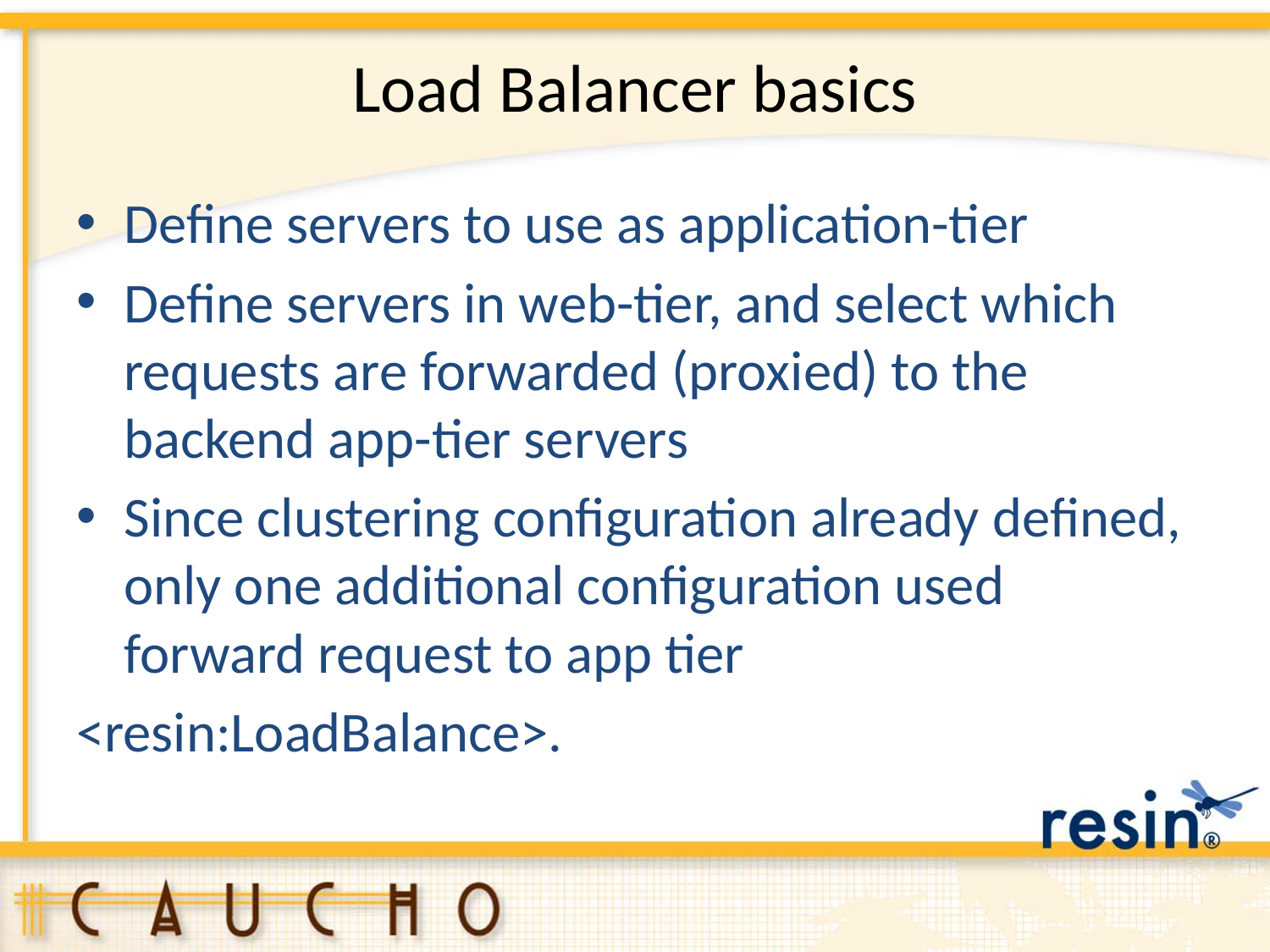

# Load Balancer basics
Define servers to use as application-tier
Define servers in web-tier, and select which requests are forwarded (proxied) to the backend app-tier servers
Since clustering configuration already defined, only one additional configuration used forward request to app tier
<resin:LoadBalance>.